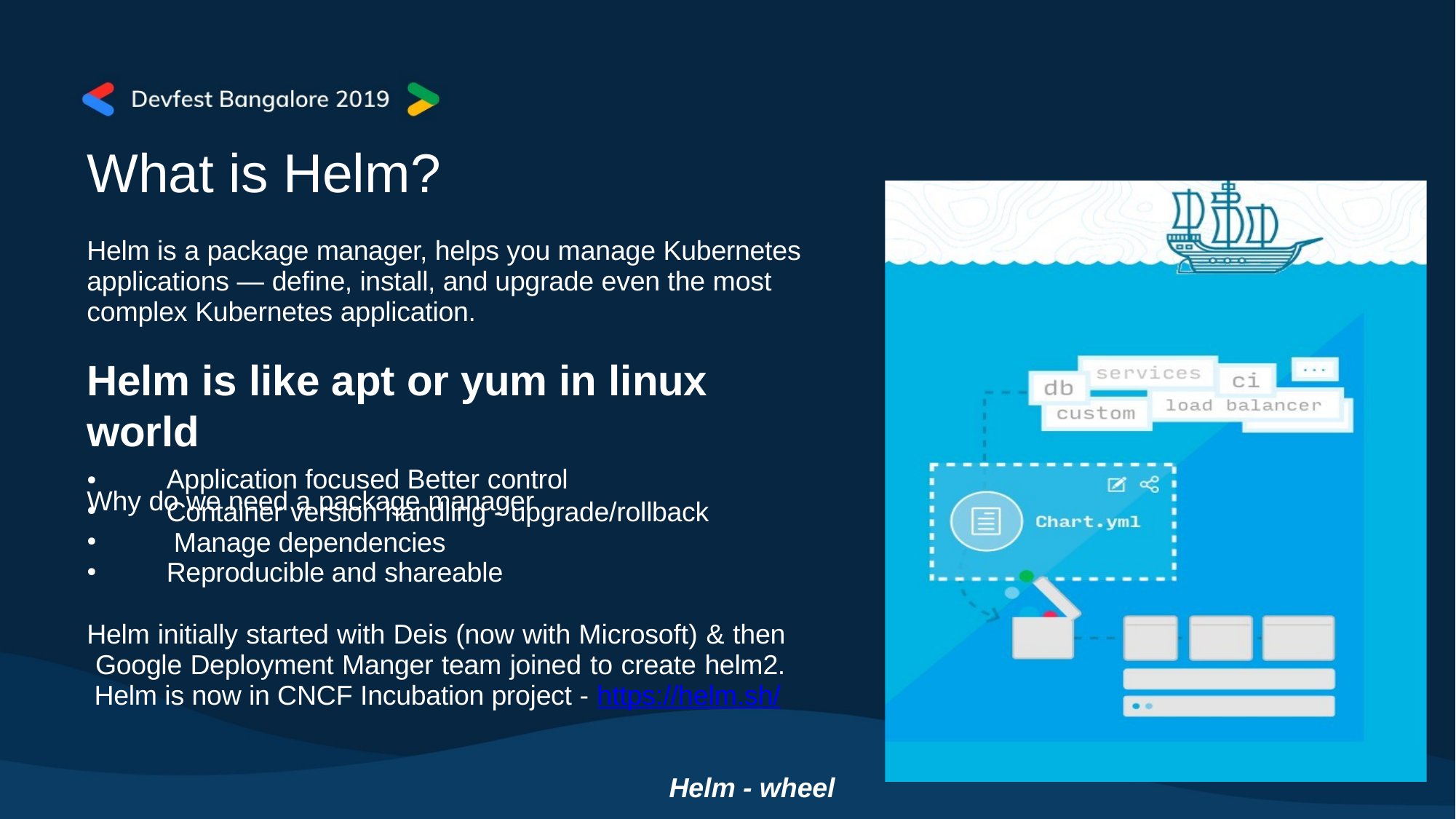

# What is Helm?

Helm is a package manager, helps you manage Kubernetes  applications — define, install, and upgrade even the most  complex Kubernetes application.
Helm is like apt or yum in linux world
Why do we need a package manager
Application focused Better control
Container version handling - upgrade/rollback  Manage dependencies
Reproducible and shareable
●
●
●
●
Helm initially started with Deis (now with Microsoft) & then  Google Deployment Manger team joined to create helm2.  Helm is now in CNCF Incubation project - https://helm.sh/

Helm - wheel